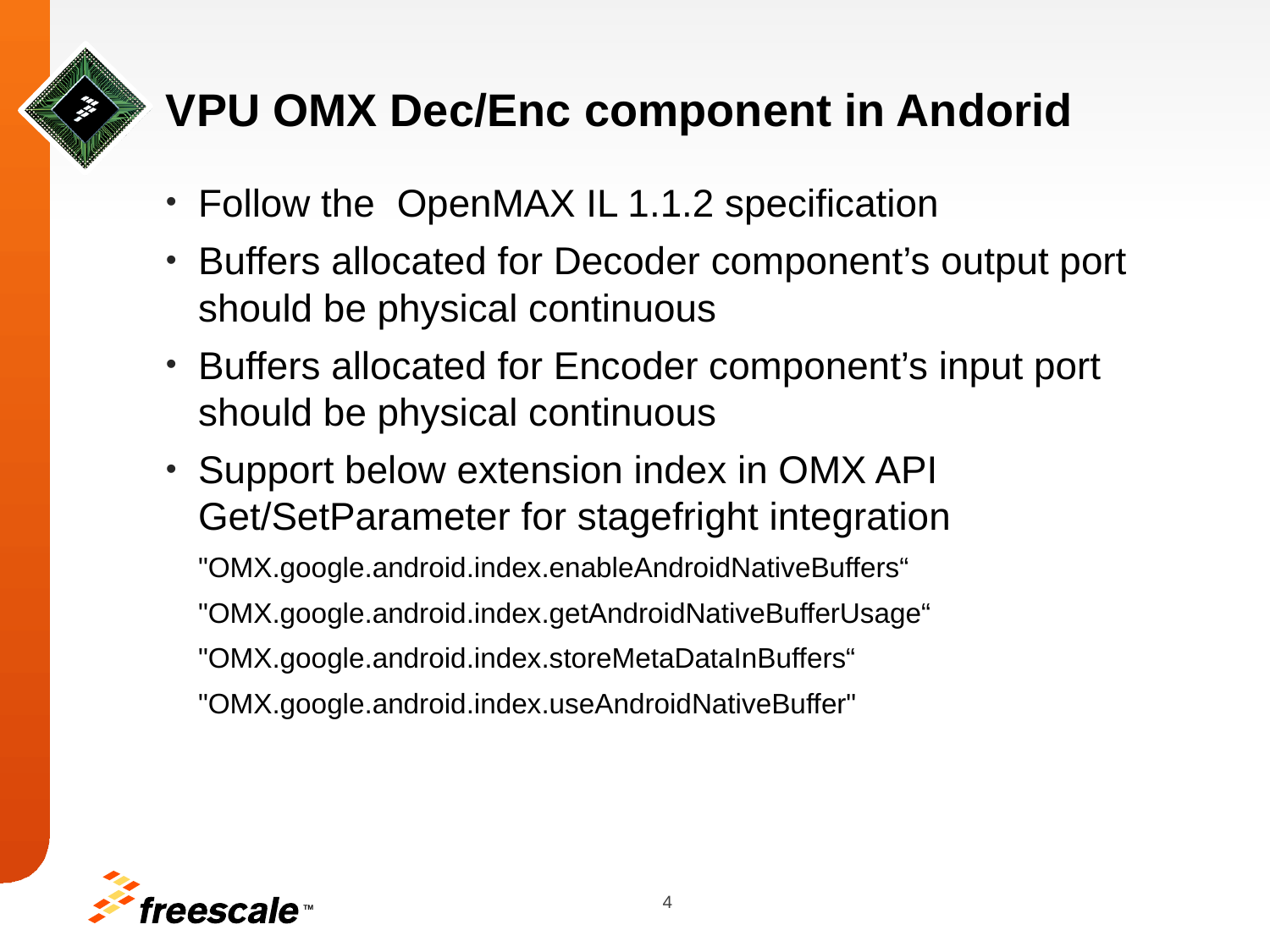

# VPU OMX Dec/Enc component in Andorid
Follow the  OpenMAX IL 1.1.2 specification
Buffers allocated for Decoder component’s output port should be physical continuous
Buffers allocated for Encoder component’s input port should be physical continuous
Support below extension index in OMX API Get/SetParameter for stagefright integration
"OMX.google.android.index.enableAndroidNativeBuffers“
"OMX.google.android.index.getAndroidNativeBufferUsage“
"OMX.google.android.index.storeMetaDataInBuffers“
"OMX.google.android.index.useAndroidNativeBuffer"